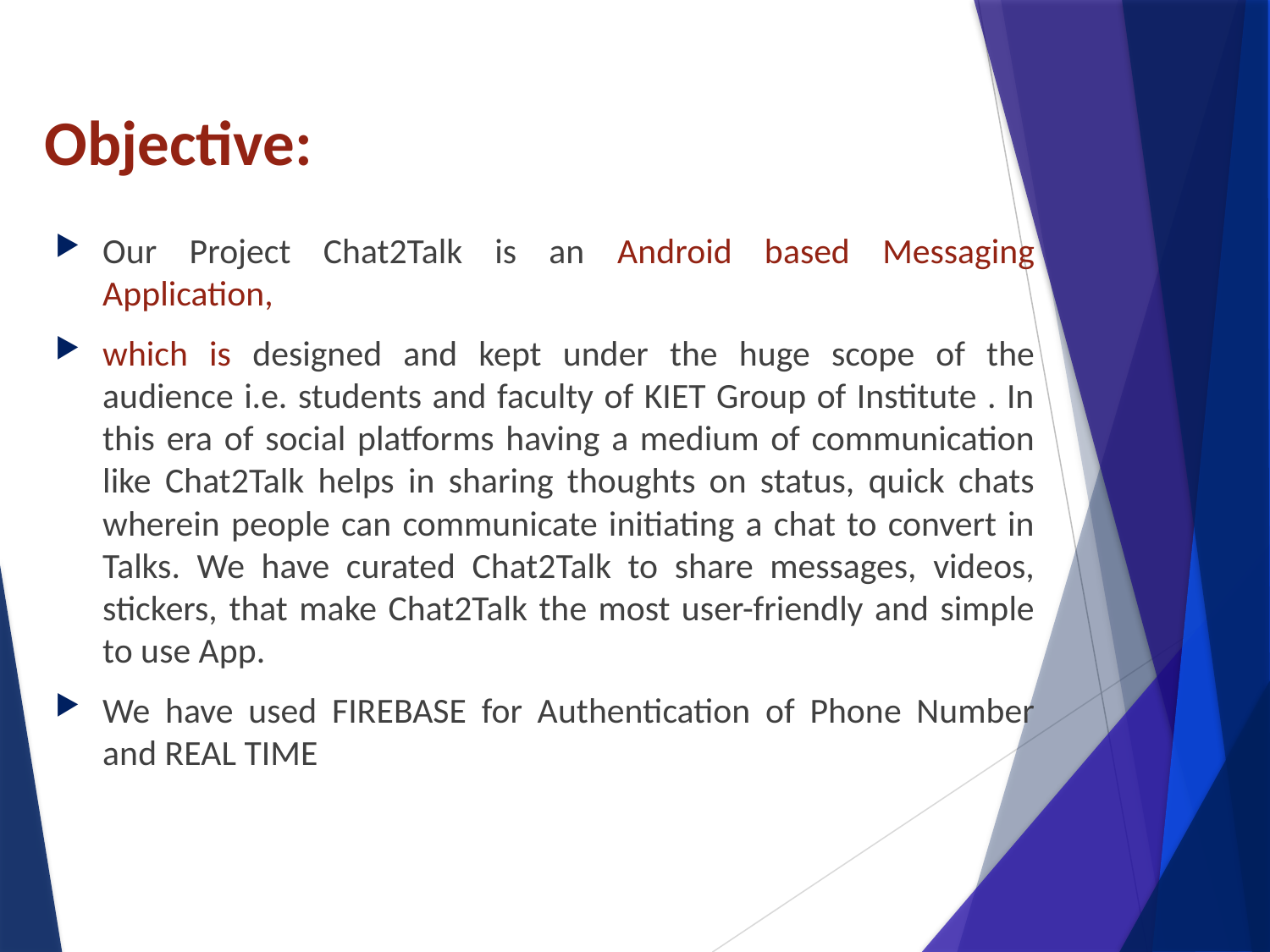

# Objective:
Our Project Chat2Talk is an Android based Messaging Application,
which is designed and kept under the huge scope of the audience i.e. students and faculty of KIET Group of Institute . In this era of social platforms having a medium of communication like Chat2Talk helps in sharing thoughts on status, quick chats wherein people can communicate initiating a chat to convert in Talks. We have curated Chat2Talk to share messages, videos, stickers, that make Chat2Talk the most user-friendly and simple to use App.
We have used FIREBASE for Authentication of Phone Number and REAL TIME